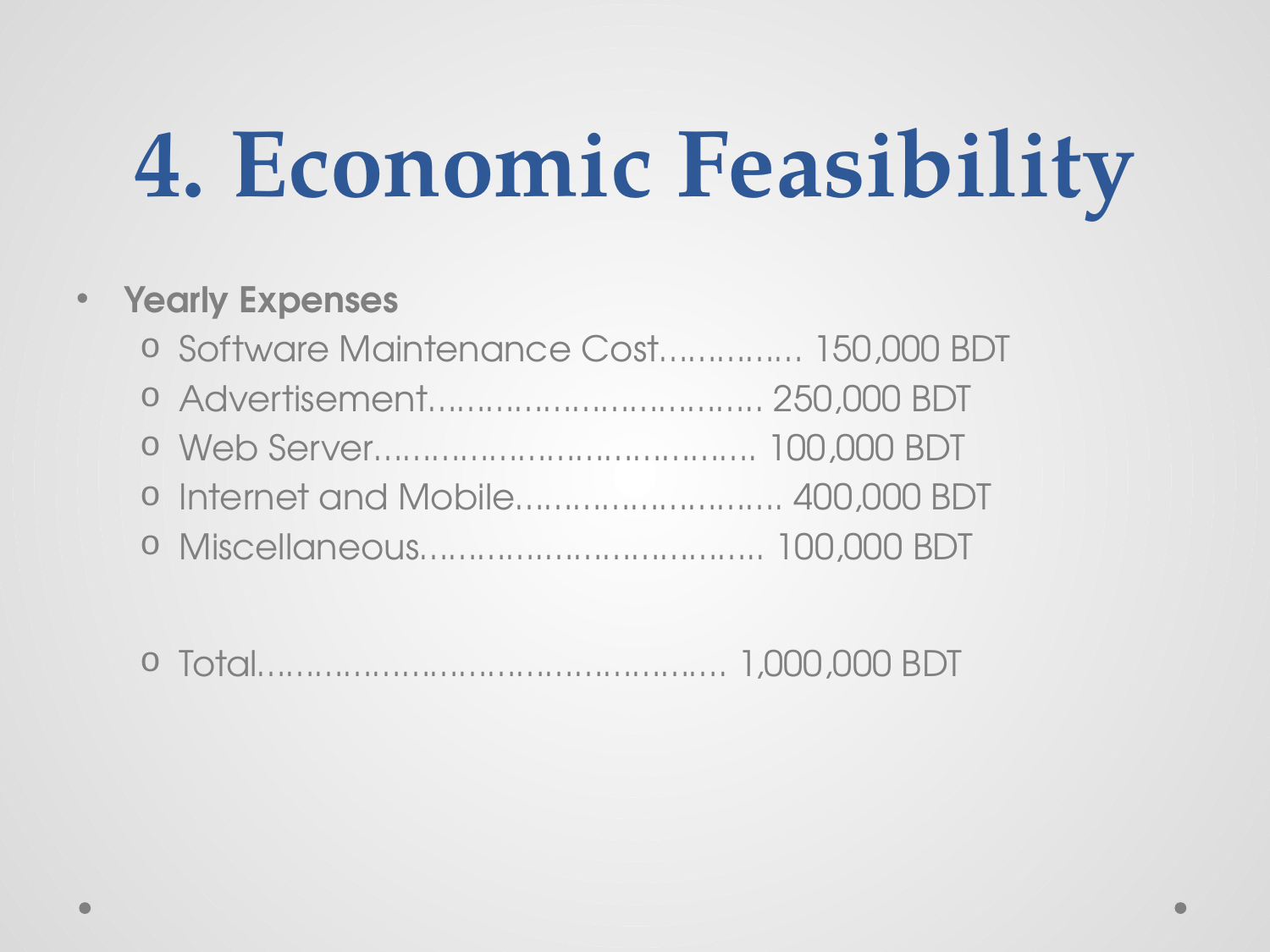

# 4. Economic Feasibility
Yearly Expenses
Software Maintenance Cost…………… 150,000 BDT
Advertisement…………………………….. 250,000 BDT
Web Server…………………………………. 100,000 BDT
Internet and Mobile………………………. 400,000 BDT
Miscellaneous………….………………….. 100,000 BDT

Total…………………………………………. 1,000,000 BDT